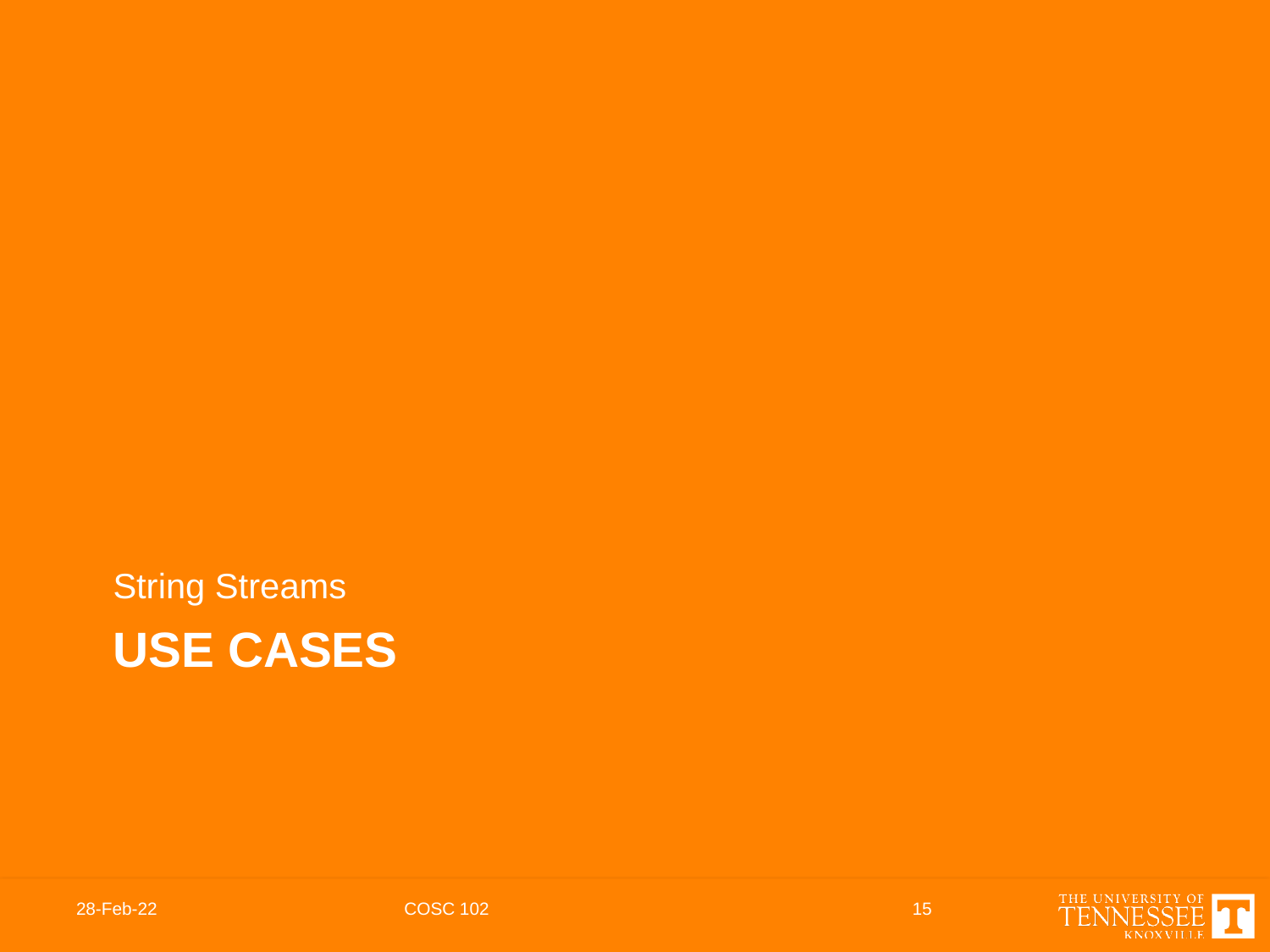

String Streams
# USE CASES
28-Feb-22
COSC 102
15